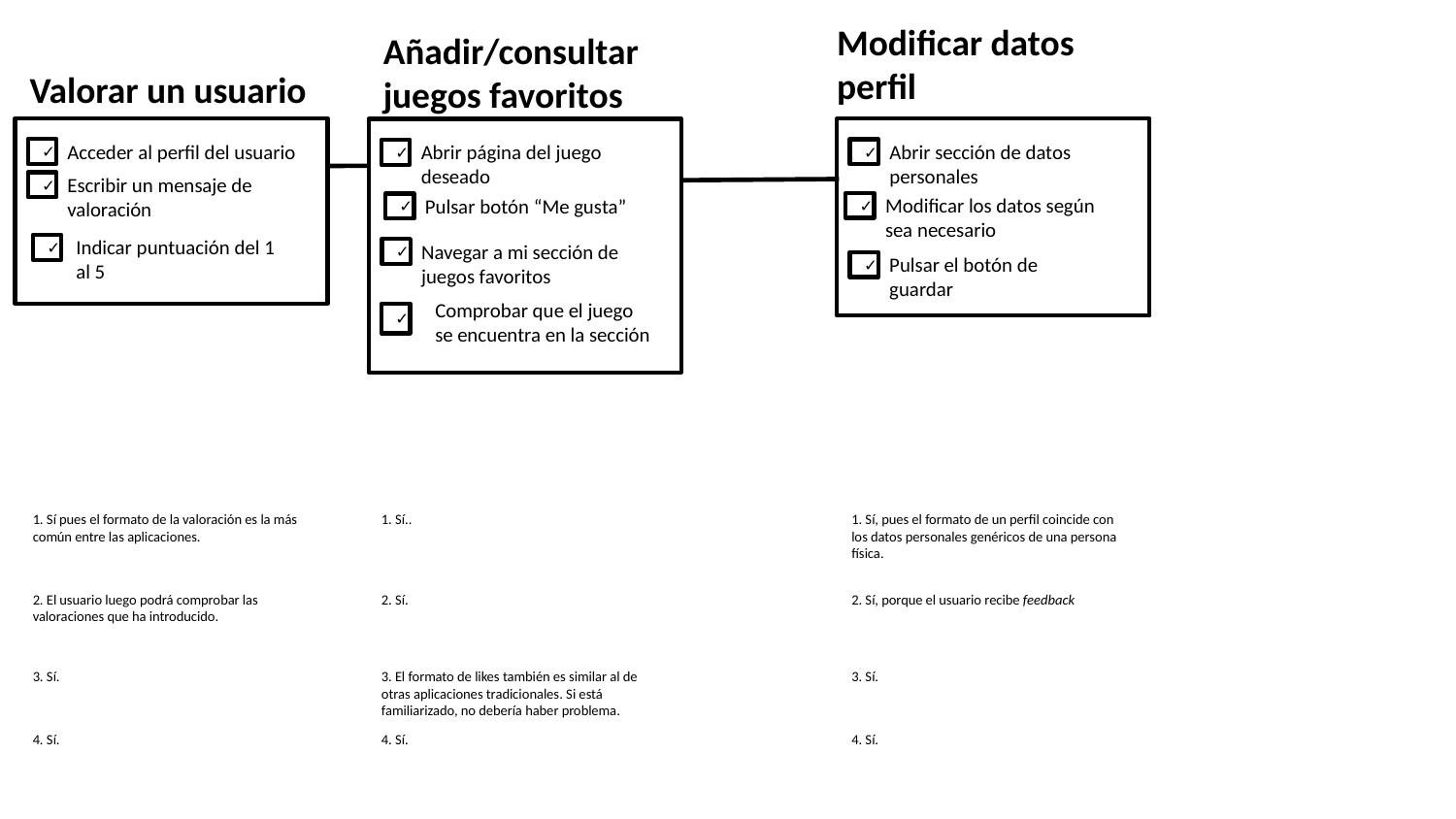

Modificar datos perfil
Añadir/consultar juegos favoritos
Valorar un usuario

Acceder al perfil del usuario
✓
Abrir sección de datos personales
✓
Abrir página del juego deseado
✓
Escribir un mensaje de valoración
✓
Modificar los datos según sea necesario
✓
Pulsar botón “Me gusta”
✓
Indicar puntuación del 1 al 5
✓
Navegar a mi sección de juegos favoritos
✓
Pulsar el botón de guardar
✓
Comprobar que el juego se encuentra en la sección
✓
1. Sí pues el formato de la valoración es la más común entre las aplicaciones.
1. Sí..
1. Sí, pues el formato de un perfil coincide con los datos personales genéricos de una persona física.

2. El usuario luego podrá comprobar las valoraciones que ha introducido.
2. Sí.
2. Sí, porque el usuario recibe feedback
3. Sí.
3. El formato de likes también es similar al de otras aplicaciones tradicionales. Si está familiarizado, no debería haber problema.
3. Sí.
4. Sí.
4. Sí.
4. Sí.